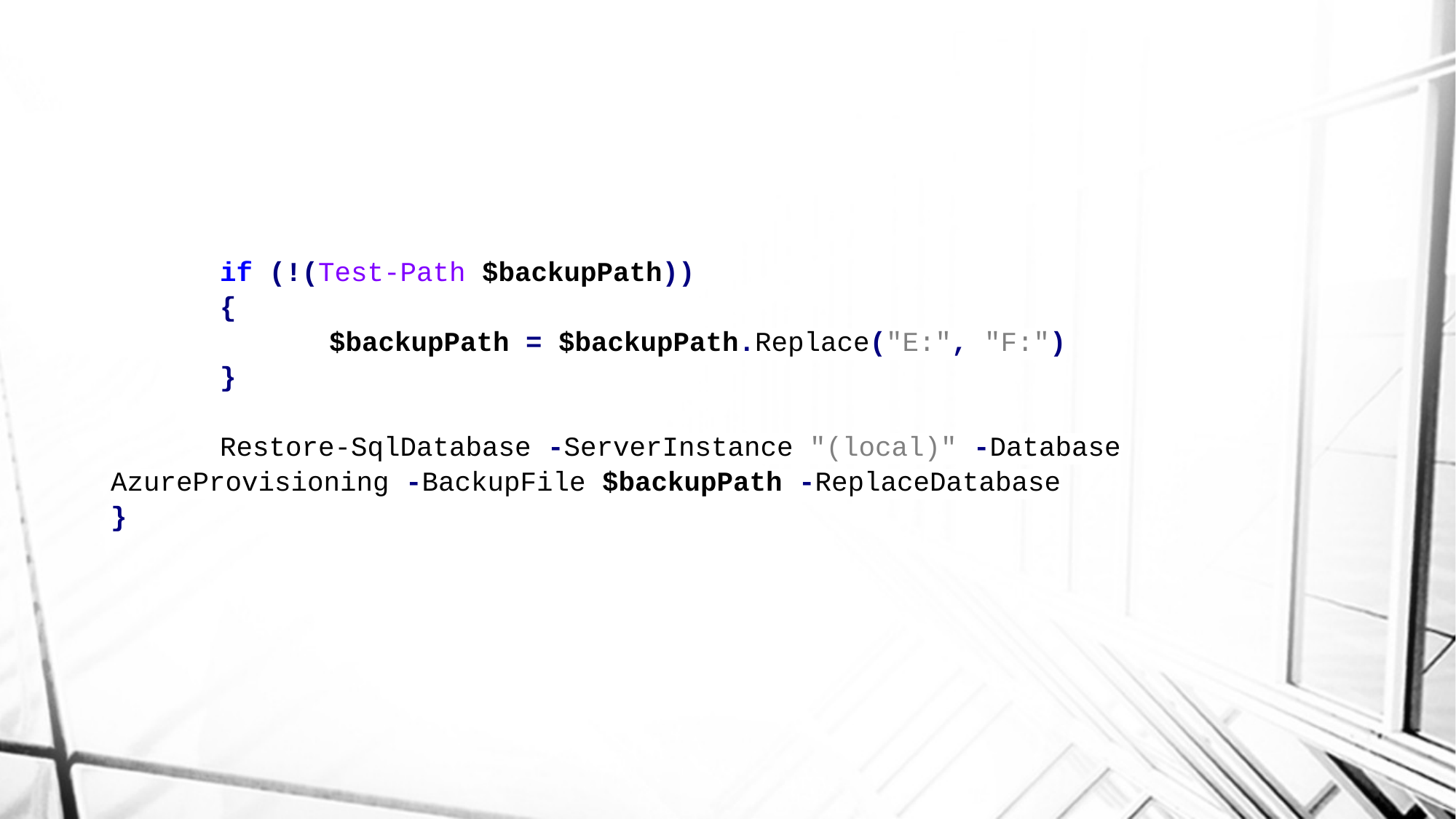

if (!(Test-Path $backupPath))
	{
		$backupPath = $backupPath.Replace("E:", "F:")
	}

	Restore-SqlDatabase -ServerInstance "(local)" -Database AzureProvisioning -BackupFile $backupPath -ReplaceDatabase
}